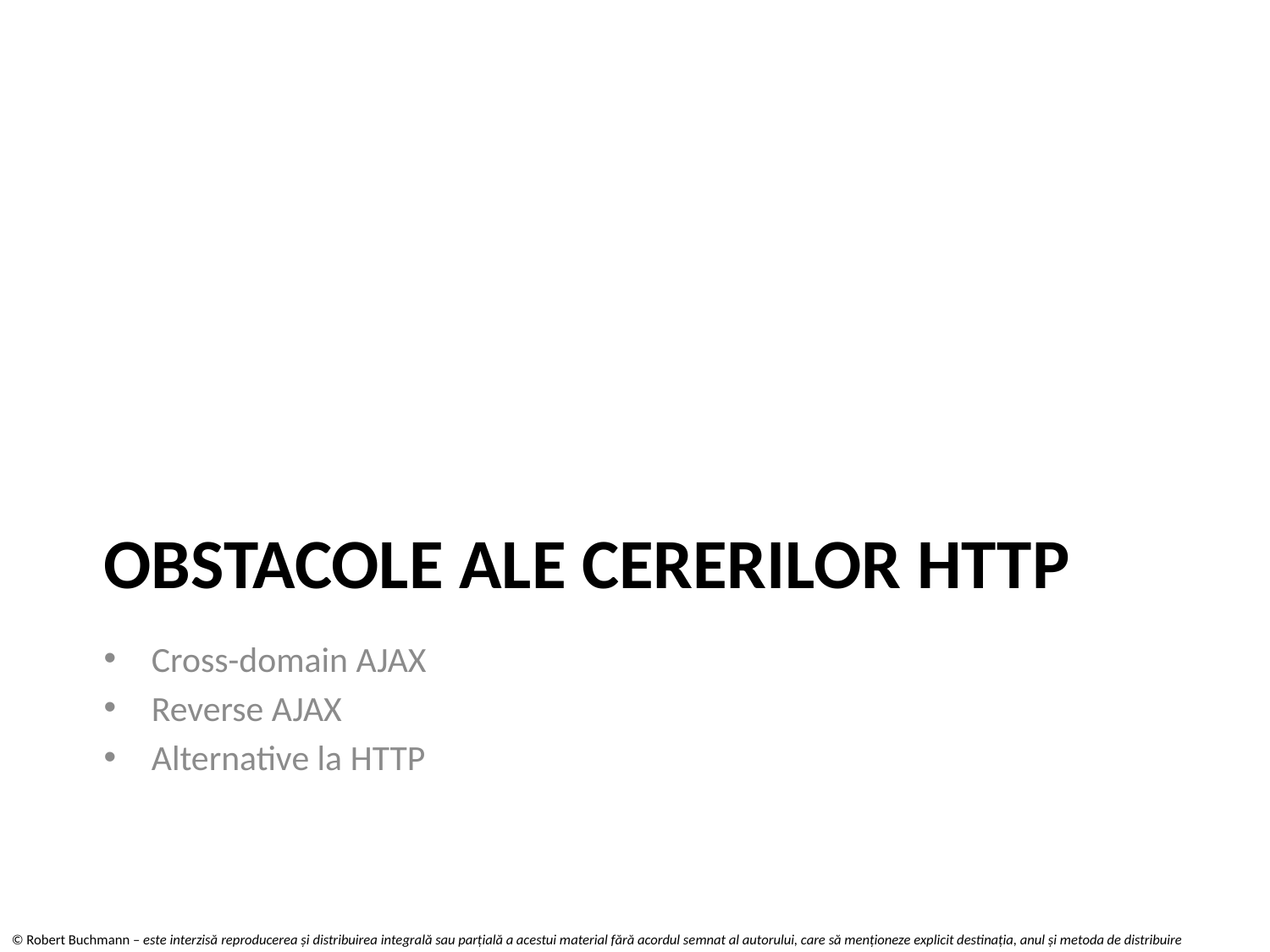

# Obstacole ale cererilor http
Cross-domain AJAX
Reverse AJAX
Alternative la HTTP